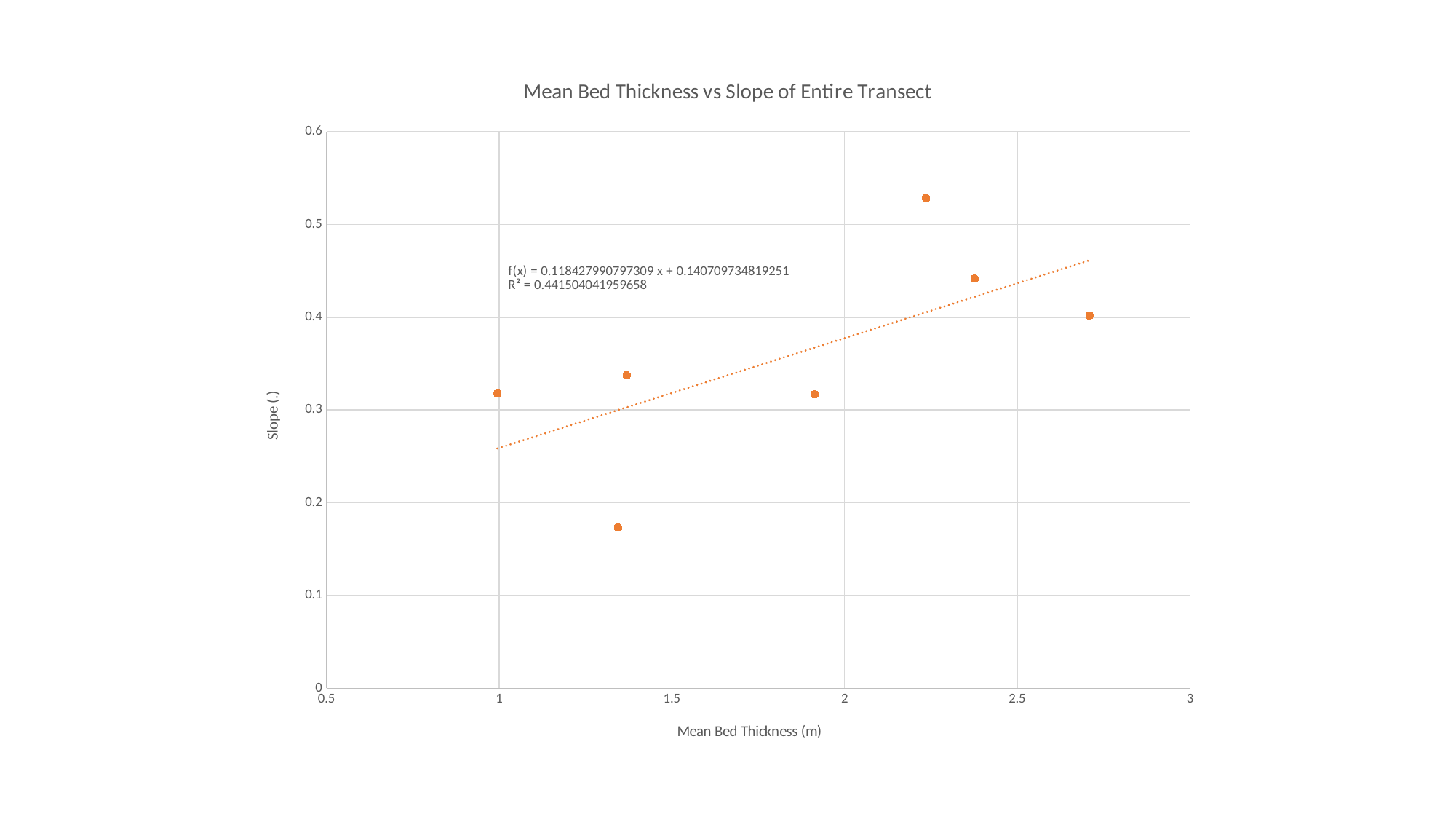

### Chart: Mean Bed Thickness vs Slope of Entire Transect

| Category |  |
|---|---|